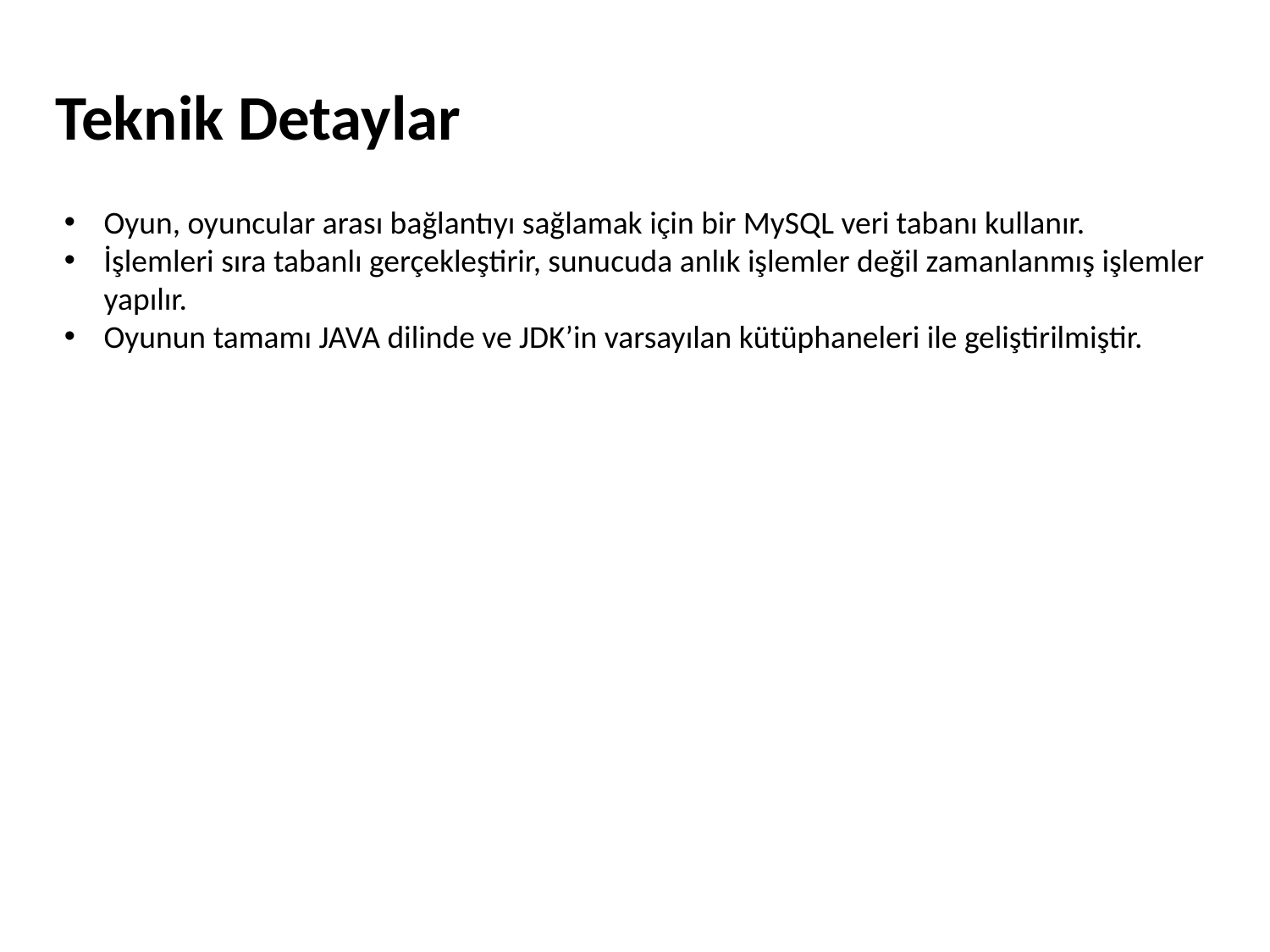

Teknik Detaylar
Oyun, oyuncular arası bağlantıyı sağlamak için bir MySQL veri tabanı kullanır.
İşlemleri sıra tabanlı gerçekleştirir, sunucuda anlık işlemler değil zamanlanmış işlemler
yapılır.
Oyunun tamamı JAVA dilinde ve JDK’in varsayılan kütüphaneleri ile geliştirilmiştir.